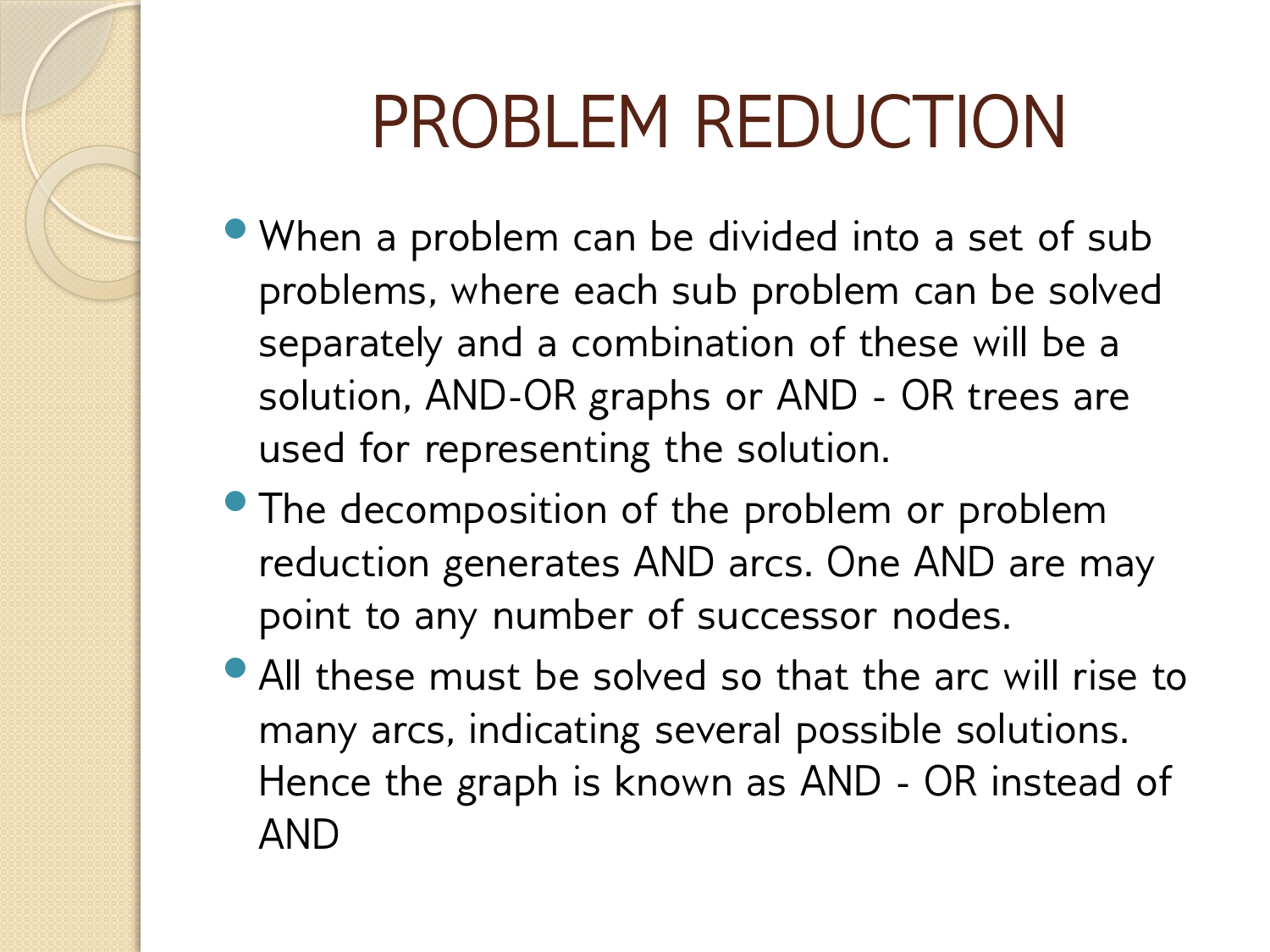

# PROBLEM REDUCTION
When a problem can be divided into a set of sub problems, where each sub problem can be solved separately and a combination of these will be a solution, AND-OR graphs or AND - OR trees are used for representing the solution.
The decomposition of the problem or problem reduction generates AND arcs. One AND are may point to any number of successor nodes.
All these must be solved so that the arc will rise to many arcs, indicating several possible solutions. Hence the graph is known as AND - OR instead of AND